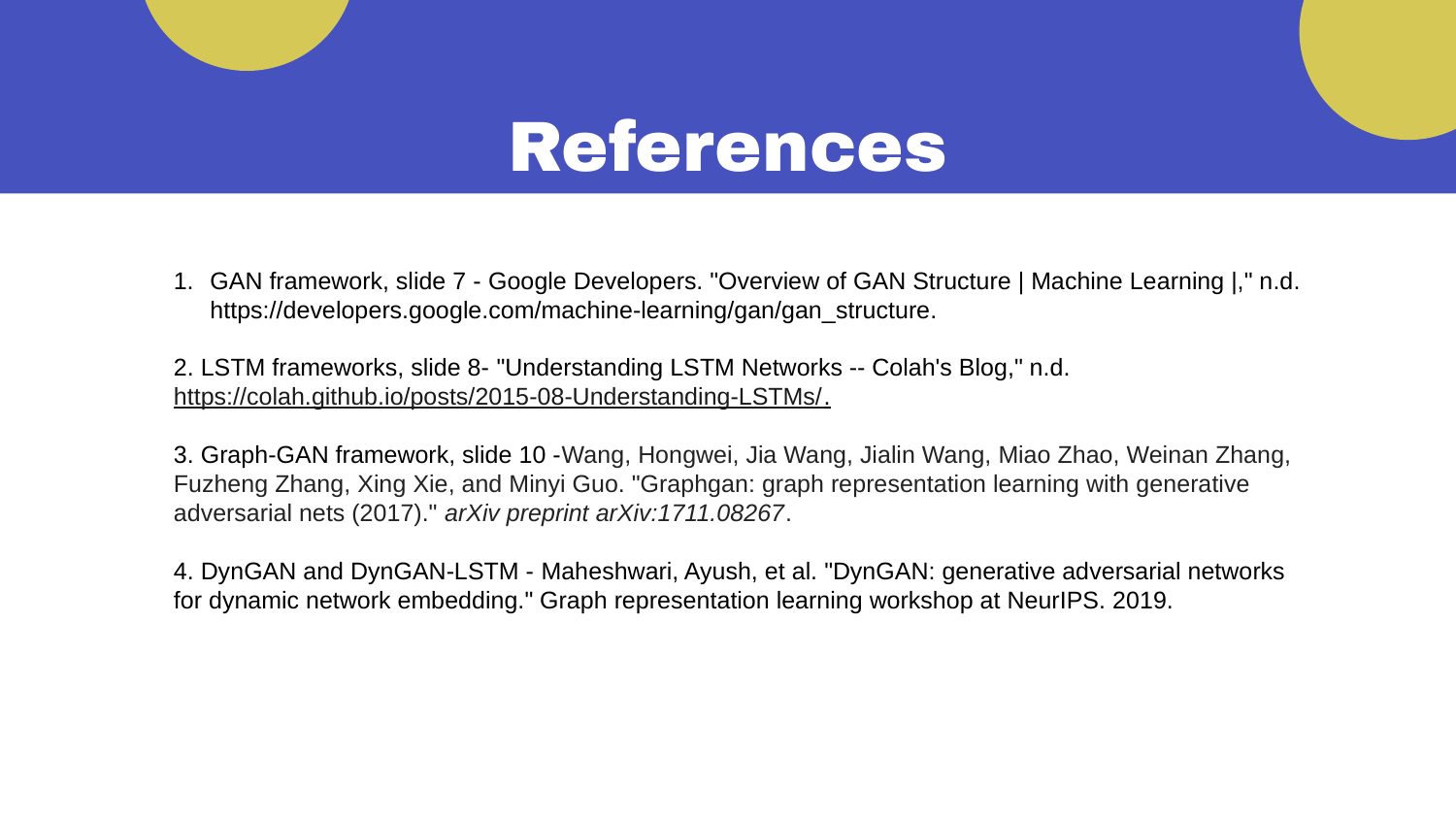

# References
GAN framework, slide 7 - Google Developers. "Overview of GAN Structure | Machine Learning |," n.d. https://developers.google.com/machine-learning/gan/gan_structure.

2. LSTM frameworks, slide 8- "Understanding LSTM Networks -- Colah's Blog," n.d. https://colah.github.io/posts/2015-08-Understanding-LSTMs/.

3. Graph-GAN framework, slide 10 -Wang, Hongwei, Jia Wang, Jialin Wang, Miao Zhao, Weinan Zhang, Fuzheng Zhang, Xing Xie, and Minyi Guo. "Graphgan: graph representation learning with generative adversarial nets (2017)." arXiv preprint arXiv:1711.08267.

4. DynGAN and DynGAN-LSTM - Maheshwari, Ayush, et al. "DynGAN: generative adversarial networks for dynamic network embedding." Graph representation learning workshop at NeurIPS. 2019.